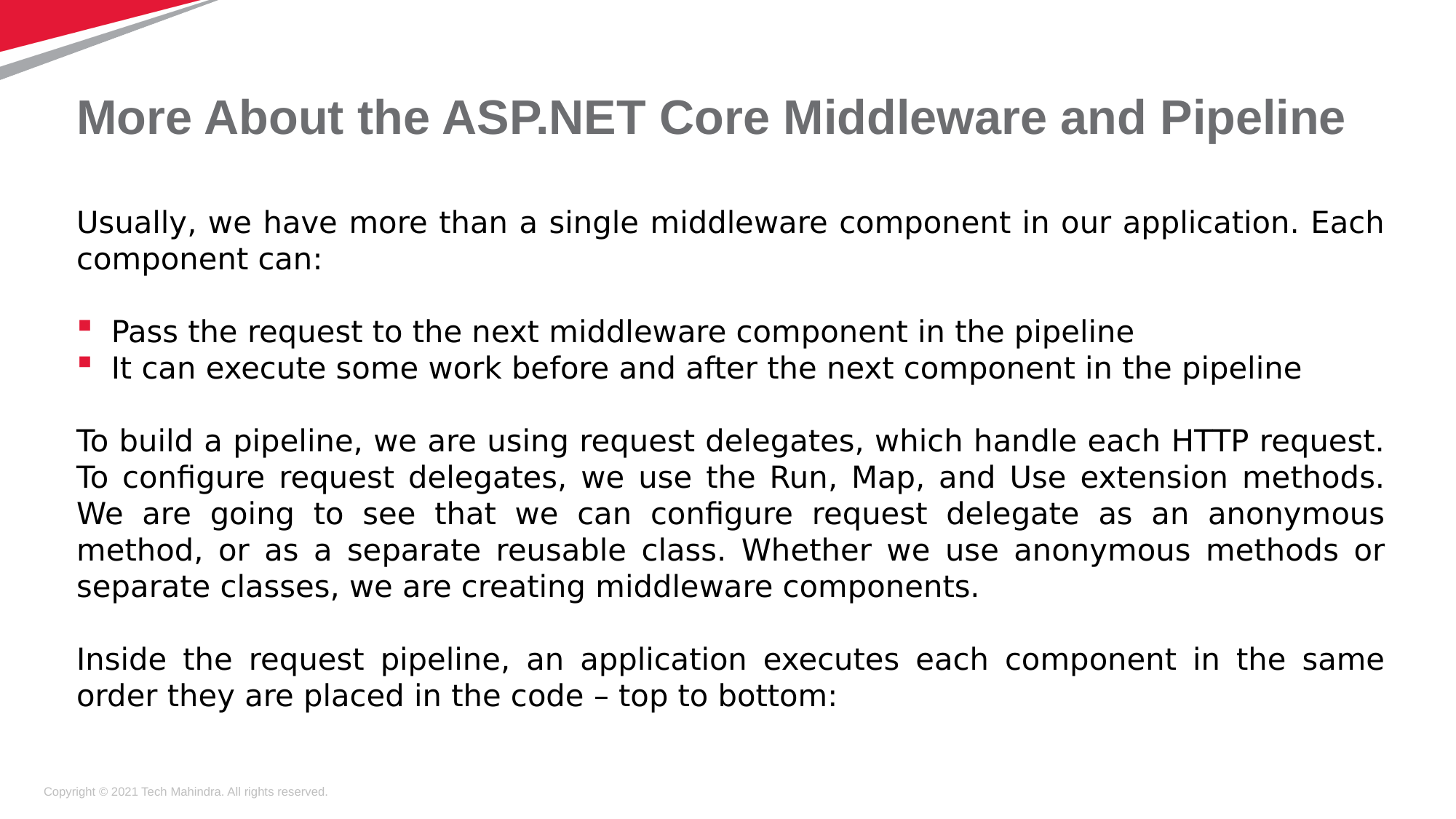

# More About the ASP.NET Core Middleware and Pipeline
Usually, we have more than a single middleware component in our application. Each component can:

Pass the request to the next middleware component in the pipeline
It can execute some work before and after the next component in the pipeline

To build a pipeline, we are using request delegates, which handle each HTTP request. To configure request delegates, we use the Run, Map, and Use extension methods. We are going to see that we can configure request delegate as an anonymous method, or as a separate reusable class. Whether we use anonymous methods or separate classes, we are creating middleware components.

Inside the request pipeline, an application executes each component in the same order they are placed in the code – top to bottom: